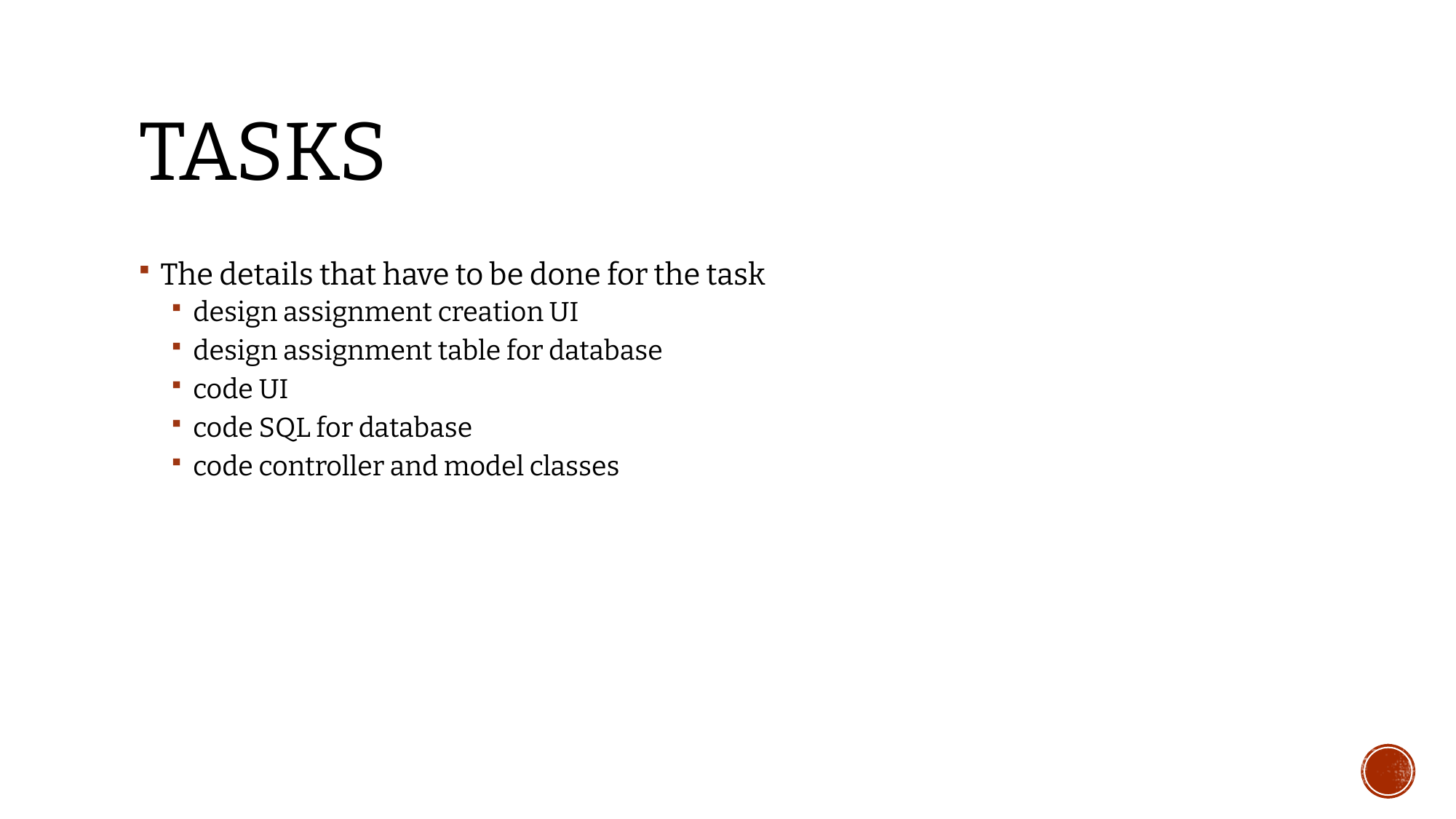

# Tasks
The details that have to be done for the task
design assignment creation UI
design assignment table for database
code UI
code SQL for database
code controller and model classes